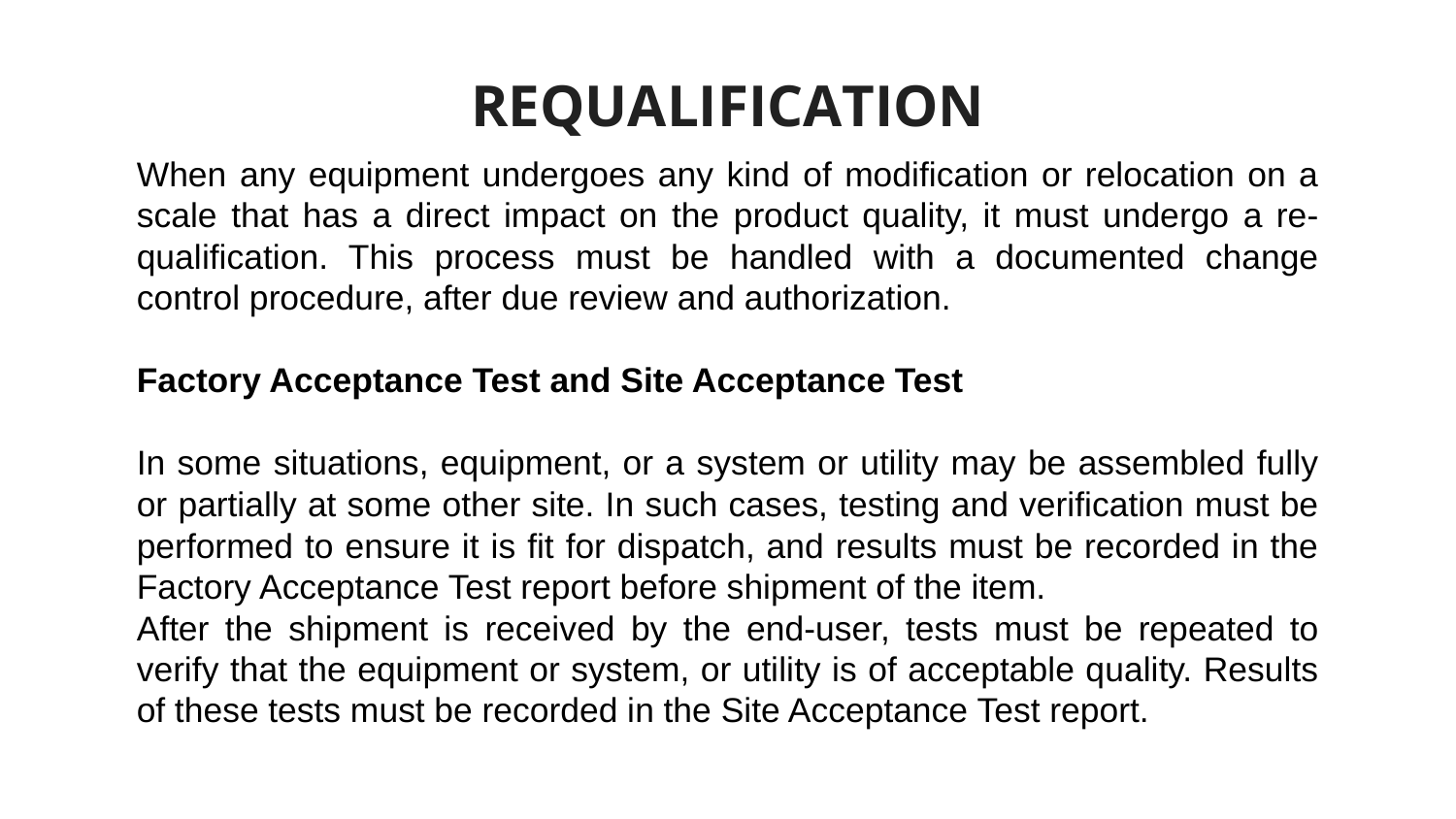

# REQUALIFICATION
When any equipment undergoes any kind of modification or relocation on a scale that has a direct impact on the product quality, it must undergo a re-qualification. This process must be handled with a documented change control procedure, after due review and authorization.

Factory Acceptance Test and Site Acceptance Test

In some situations, equipment, or a system or utility may be assembled fully or partially at some other site. In such cases, testing and verification must be performed to ensure it is fit for dispatch, and results must be recorded in the Factory Acceptance Test report before shipment of the item.
After the shipment is received by the end-user, tests must be repeated to verify that the equipment or system, or utility is of acceptable quality. Results of these tests must be recorded in the Site Acceptance Test report.